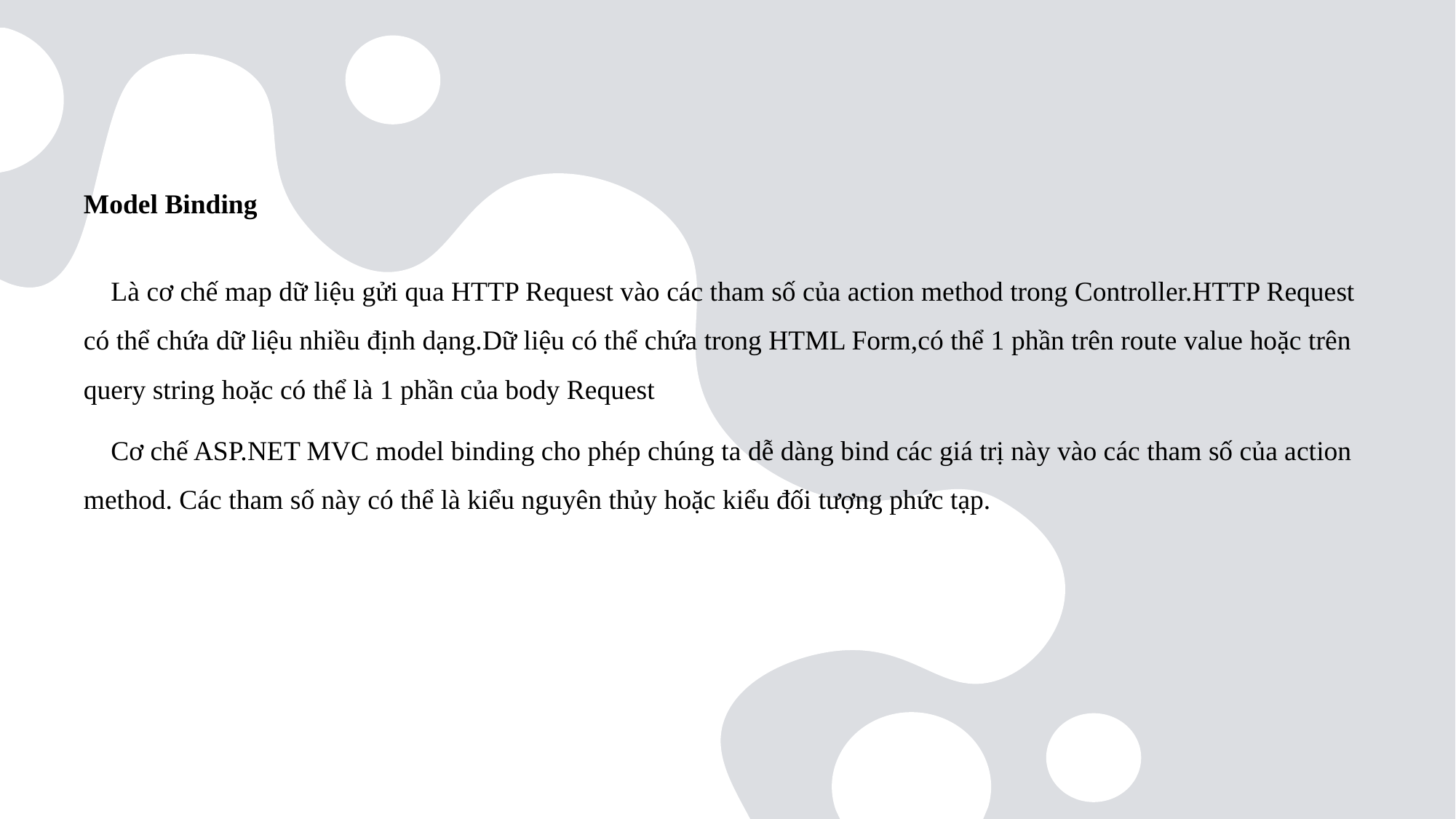

# Model Binding
Là cơ chế map dữ liệu gửi qua HTTP Request vào các tham số của action method trong Controller.HTTP Request có thể chứa dữ liệu nhiều định dạng.Dữ liệu có thể chứa trong HTML Form,có thể 1 phần trên route value hoặc trên query string hoặc có thể là 1 phần của body Request
Cơ chế ASP.NET MVC model binding cho phép chúng ta dễ dàng bind các giá trị này vào các tham số của action method. Các tham số này có thể là kiểu nguyên thủy hoặc kiểu đối tượng phức tạp.